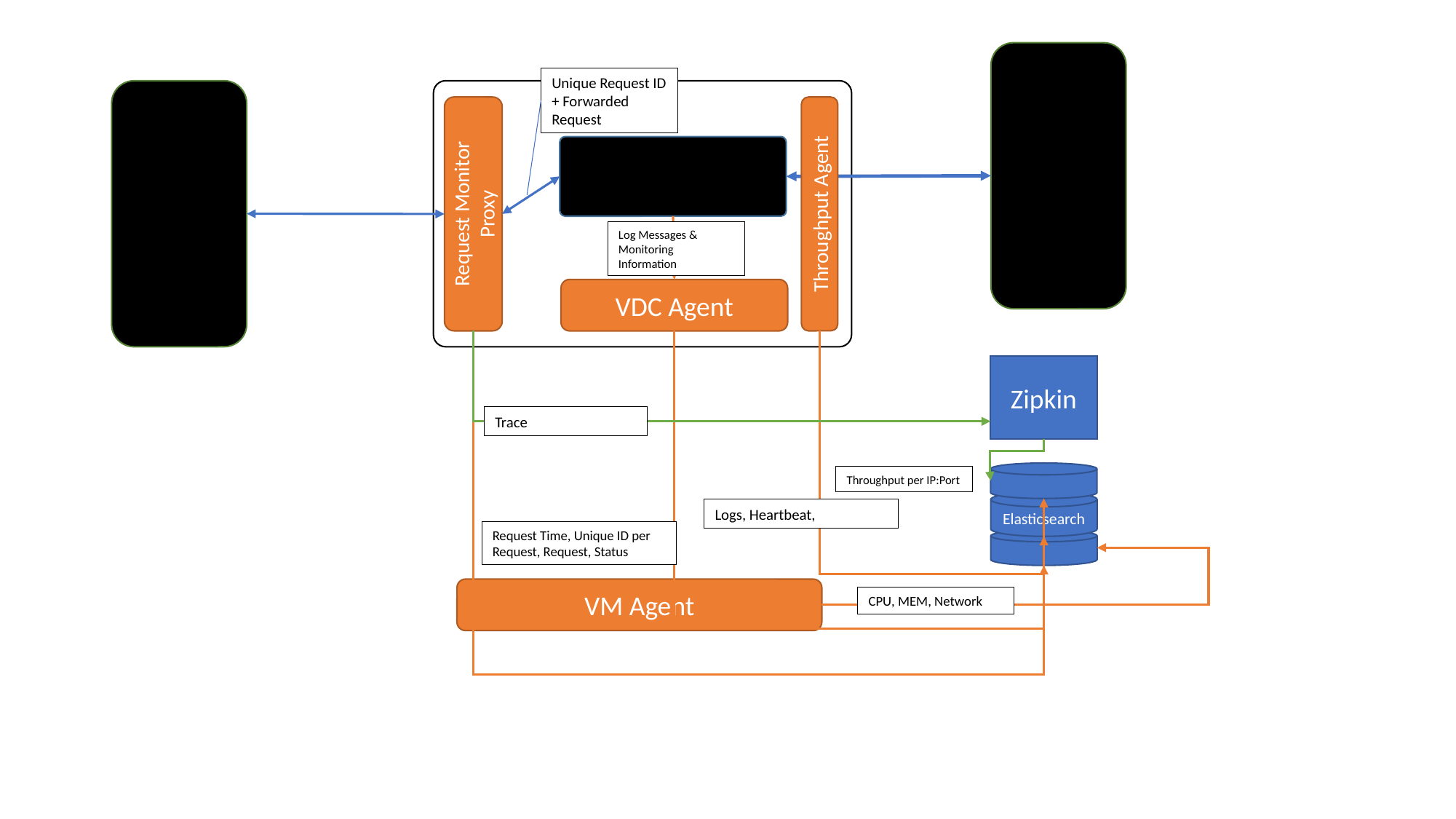

Unique Request ID + Forwarded Request

Request Monitor
Proxy
Throughput Agent

Log Messages & Monitoring Information
VDC Agent
Zipkin
Trace

Elasticsearch

Throughput per IP:Port
Logs, Heartbeat,
Request Time, Unique ID per Request, Request, Status
VM Agent
CPU, MEM, Network